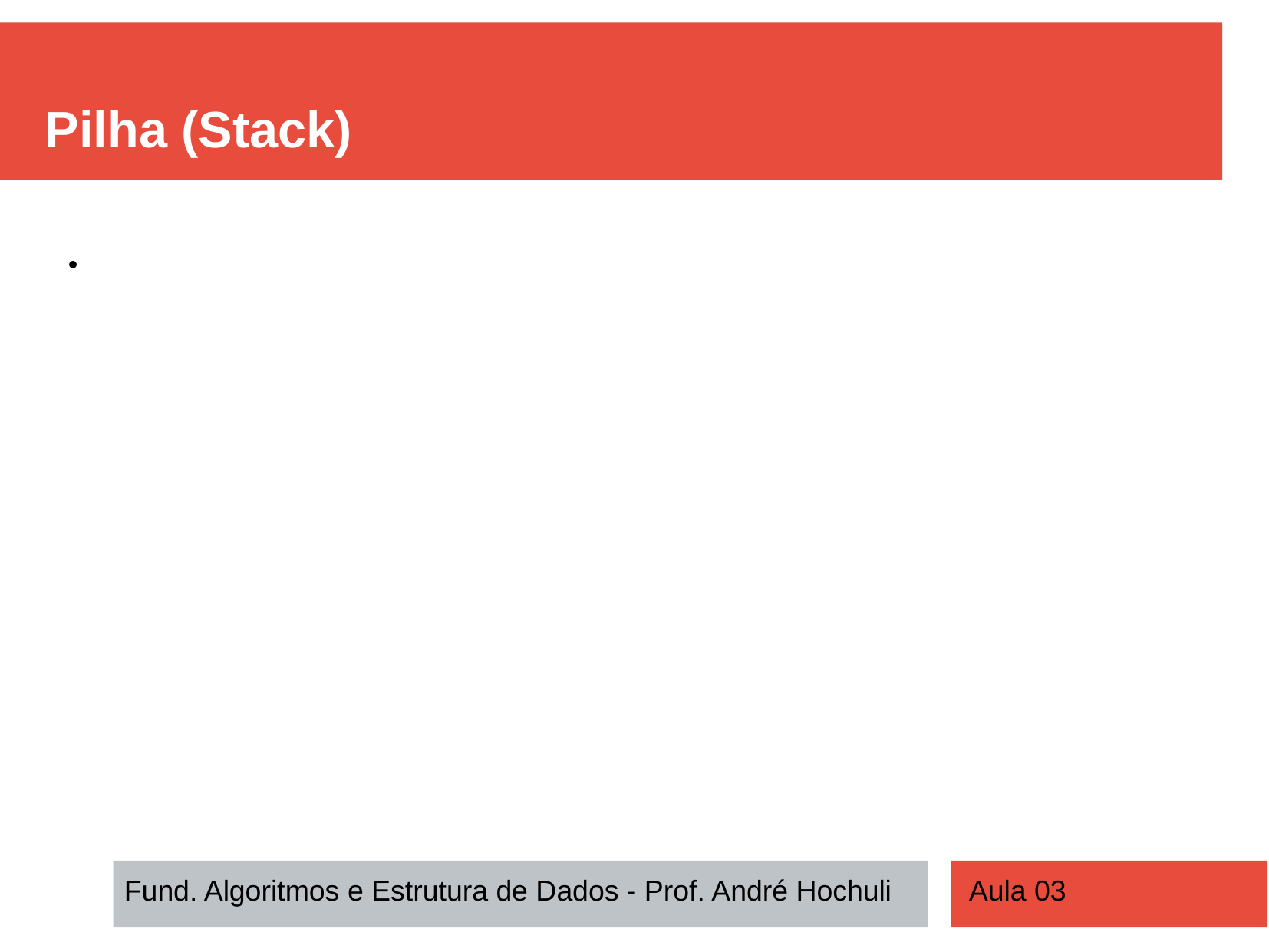

Pilha (Stack)

Fund. Algoritmos e Estrutura de Dados - Prof. André Hochuli
Aula 03